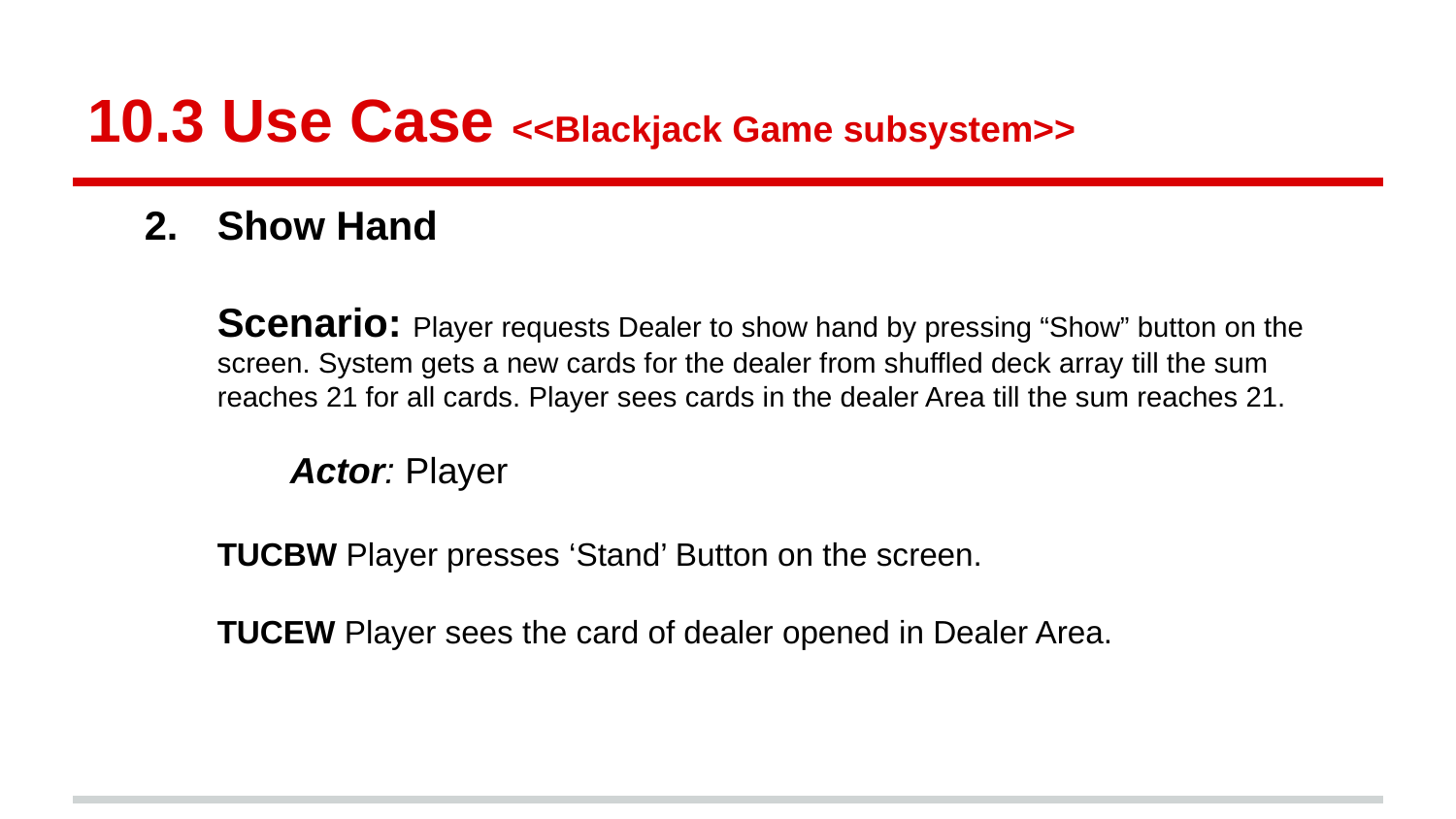

# 10.3 Use Case <<Blackjack Game subsystem>>
2.	Show Hand

Scenario: Player requests Dealer to show hand by pressing “Show” button on the screen. System gets a new cards for the dealer from shuffled deck array till the sum reaches 21 for all cards. Player sees cards in the dealer Area till the sum reaches 21.

	Actor: Player

TUCBW Player presses ‘Stand’ Button on the screen.

TUCEW Player sees the card of dealer opened in Dealer Area.